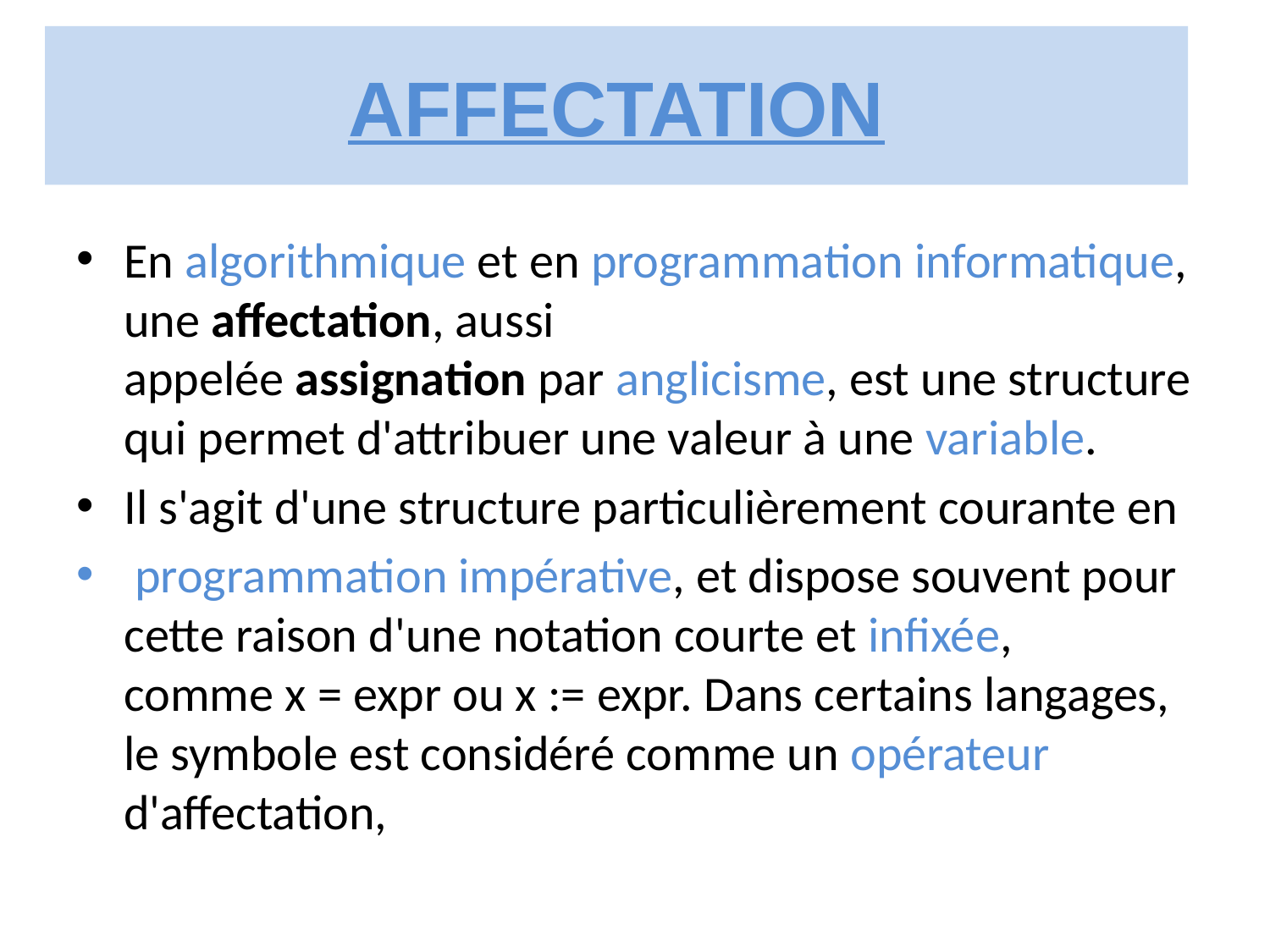

# AFFECTATION
En algorithmique et en programmation informatique, une affectation, aussi appelée assignation par anglicisme, est une structure qui permet d'attribuer une valeur à une variable.
Il s'agit d'une structure particulièrement courante en
 programmation impérative, et dispose souvent pour cette raison d'une notation courte et infixée, comme x = expr​ ou x := expr​. Dans certains langages, le symbole est considéré comme un opérateur d'affectation,